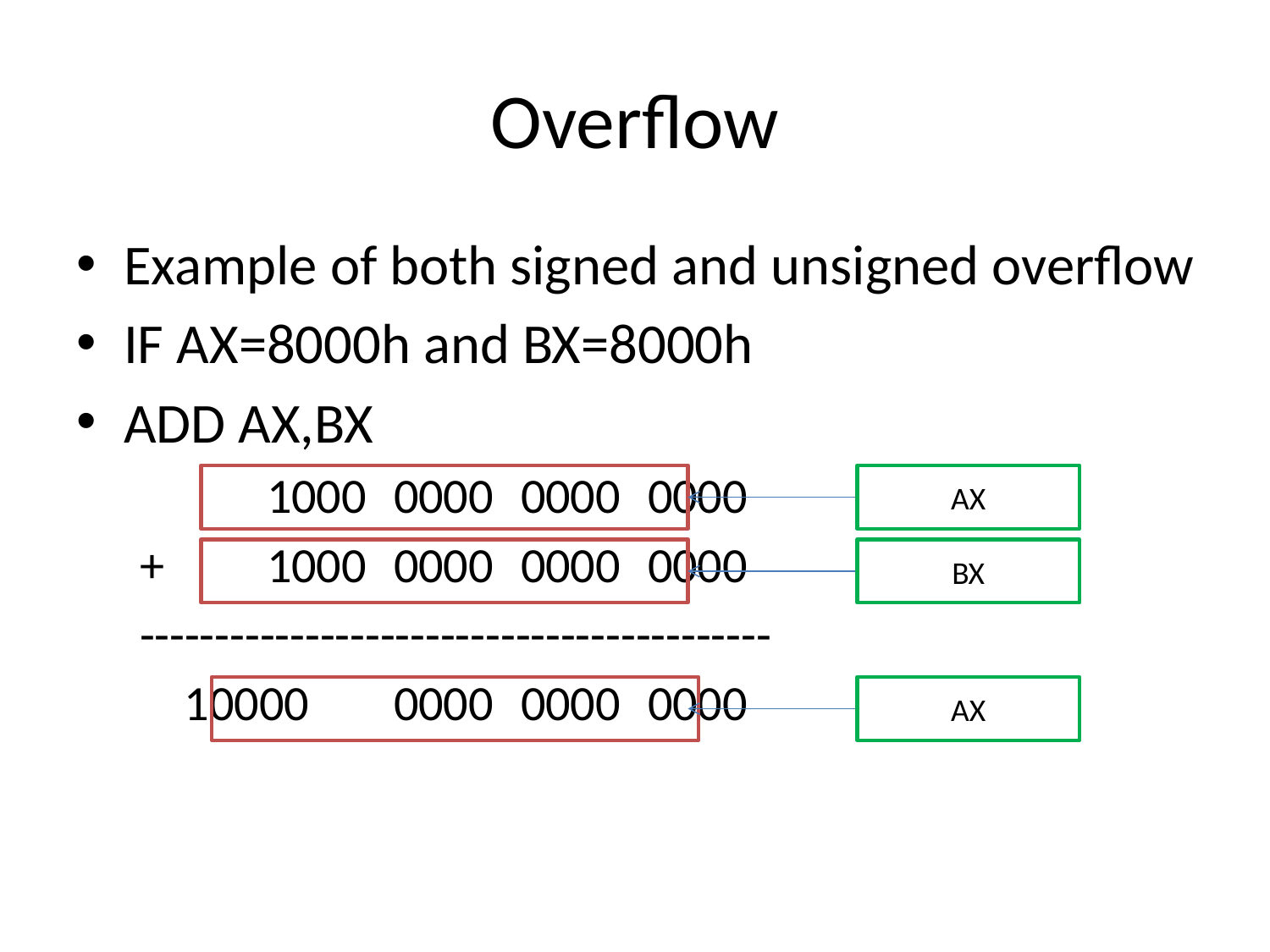

# Overflow
Example of both signed and unsigned overflow
IF AX=8000h and BX=8000h
ADD AX,BX
	1000	0000	0000	0000
+	1000	0000	0000	0000
------------------------------------------
    10000	0000	0000	0000

AX

BX

AX